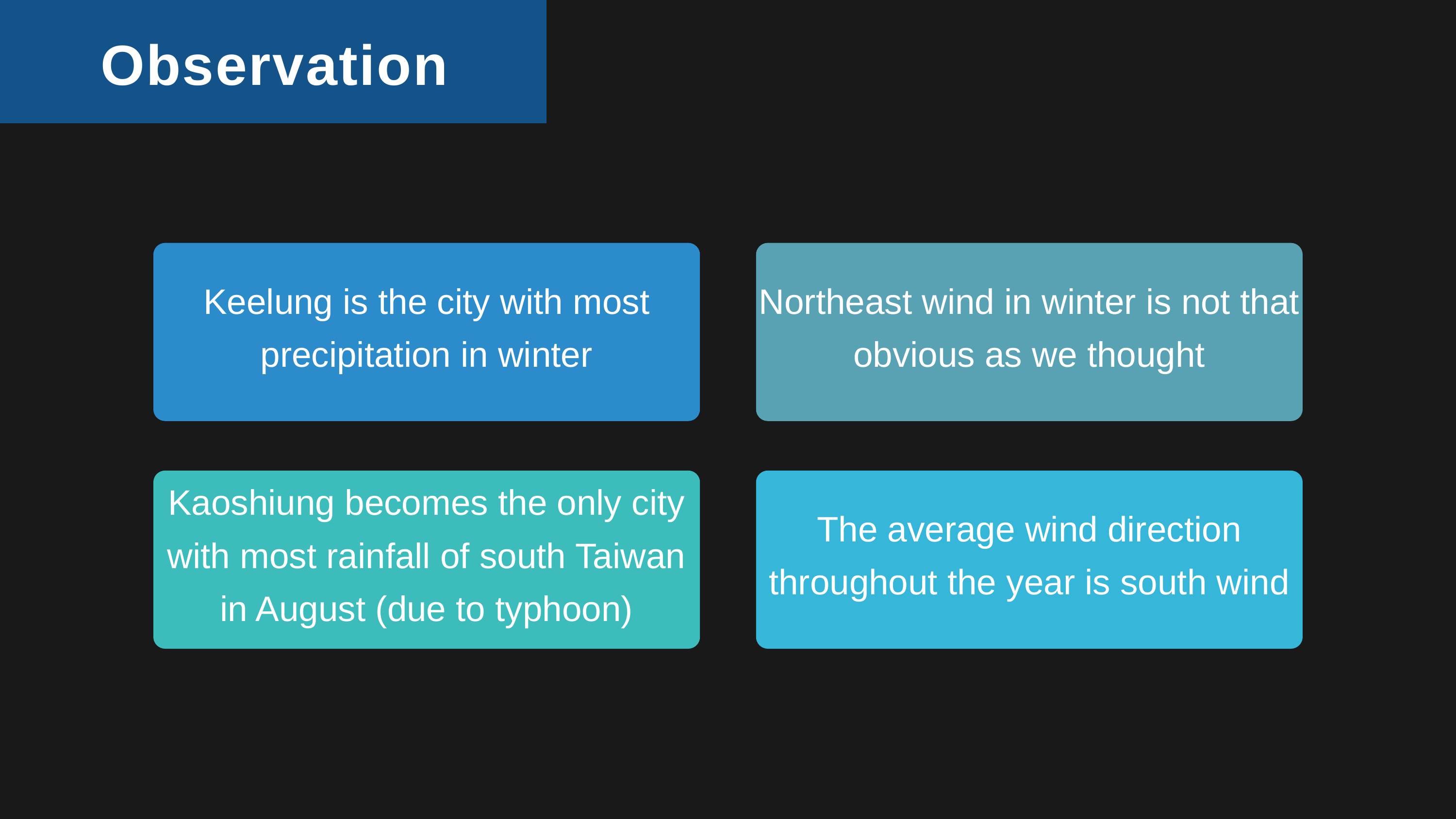

Observation

Keelung is the city with most precipitation in winter

Northeast wind in winter is not that obvious as we thought

Kaoshiung becomes the only city with most rainfall of south Taiwan in August (due to typhoon)

The average wind direction throughout the year is south wind